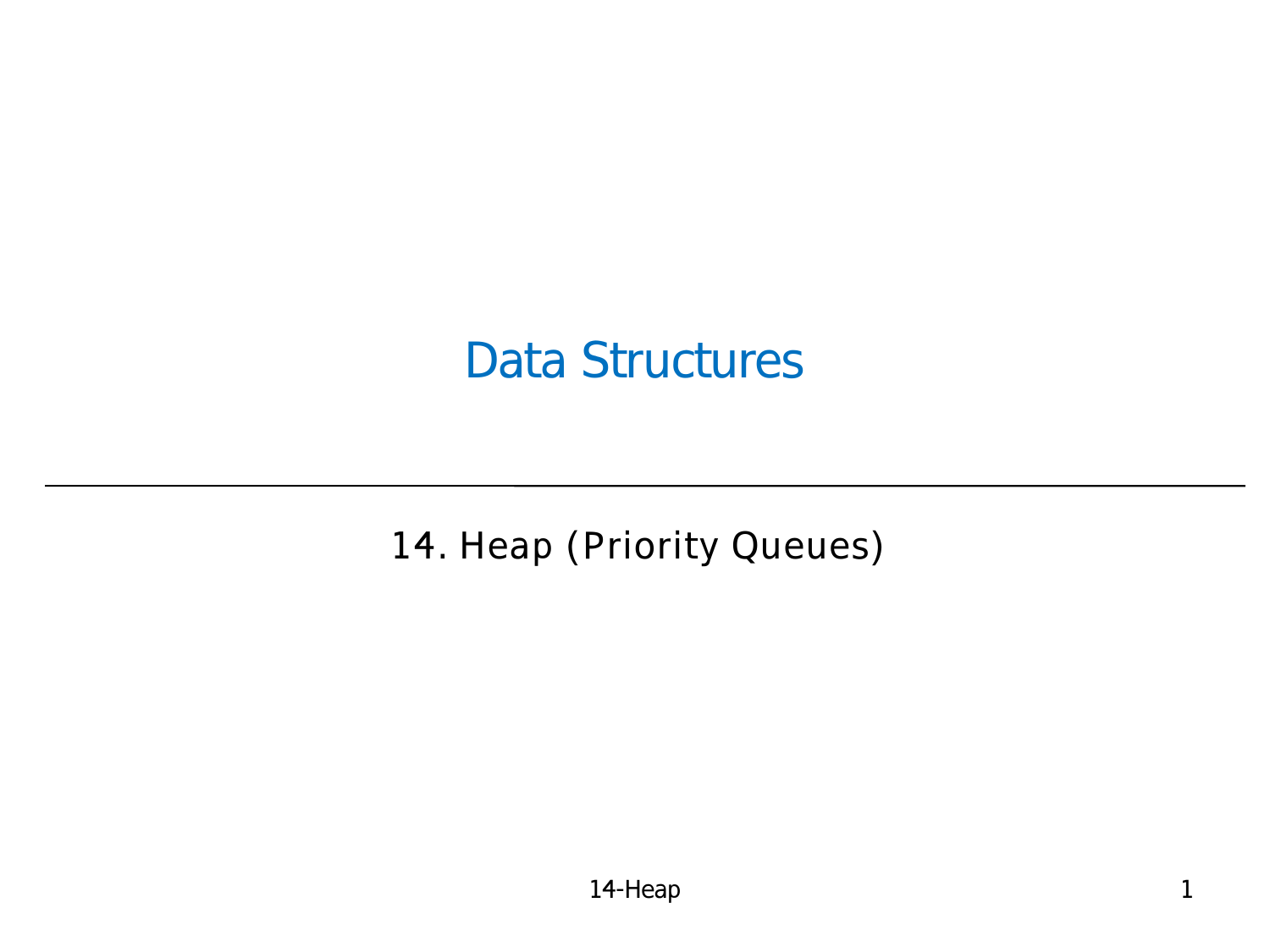

# Data Structures
14. Heap (Priority Queues)
14-Heap
1